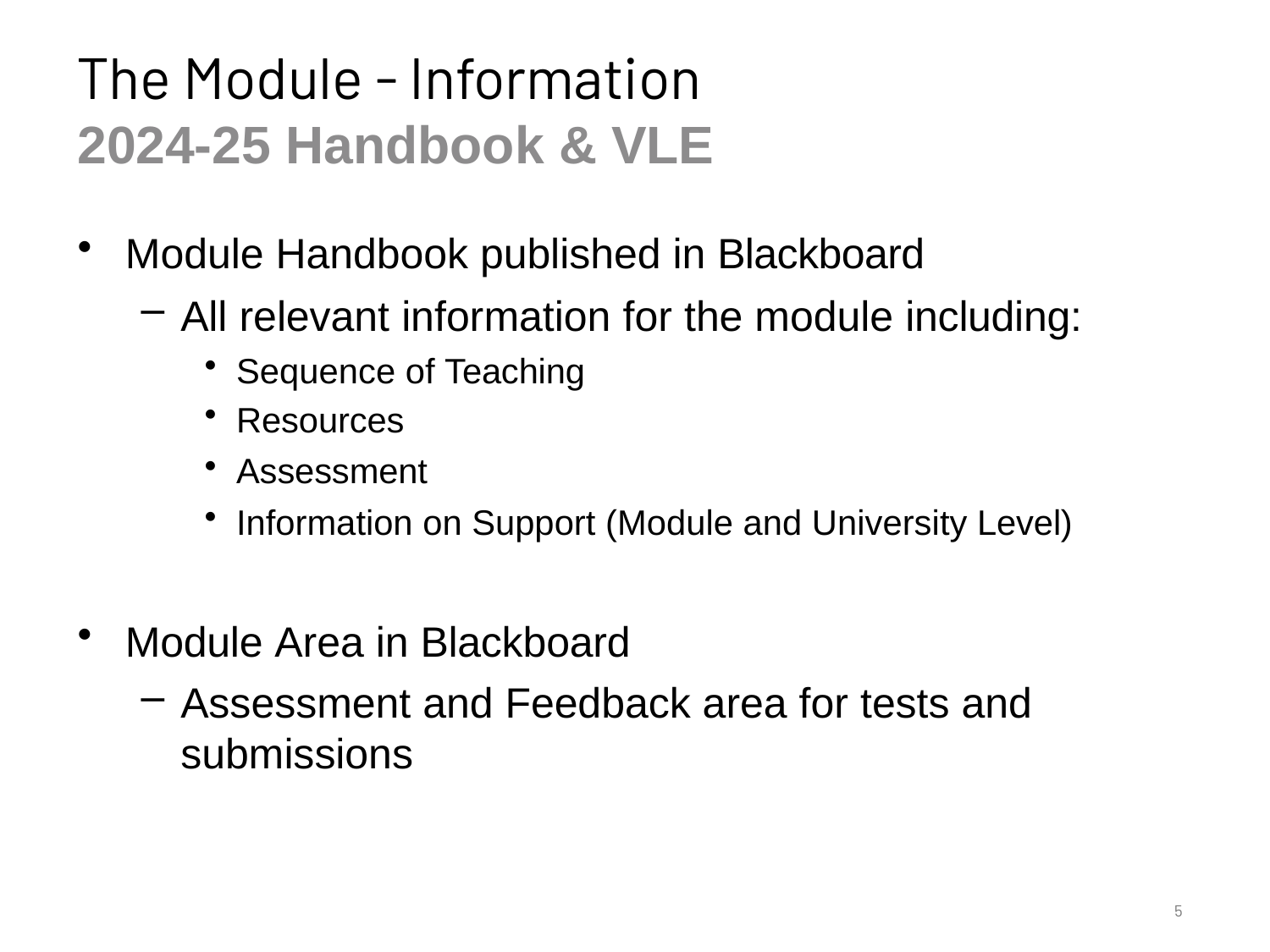

# The Module - Information
2024-25 Handbook & VLE
Module Handbook published in Blackboard
All relevant information for the module including:
Sequence of Teaching
Resources
Assessment
Information on Support (Module and University Level)

Module Area in Blackboard
Assessment and Feedback area for tests and submissions
5